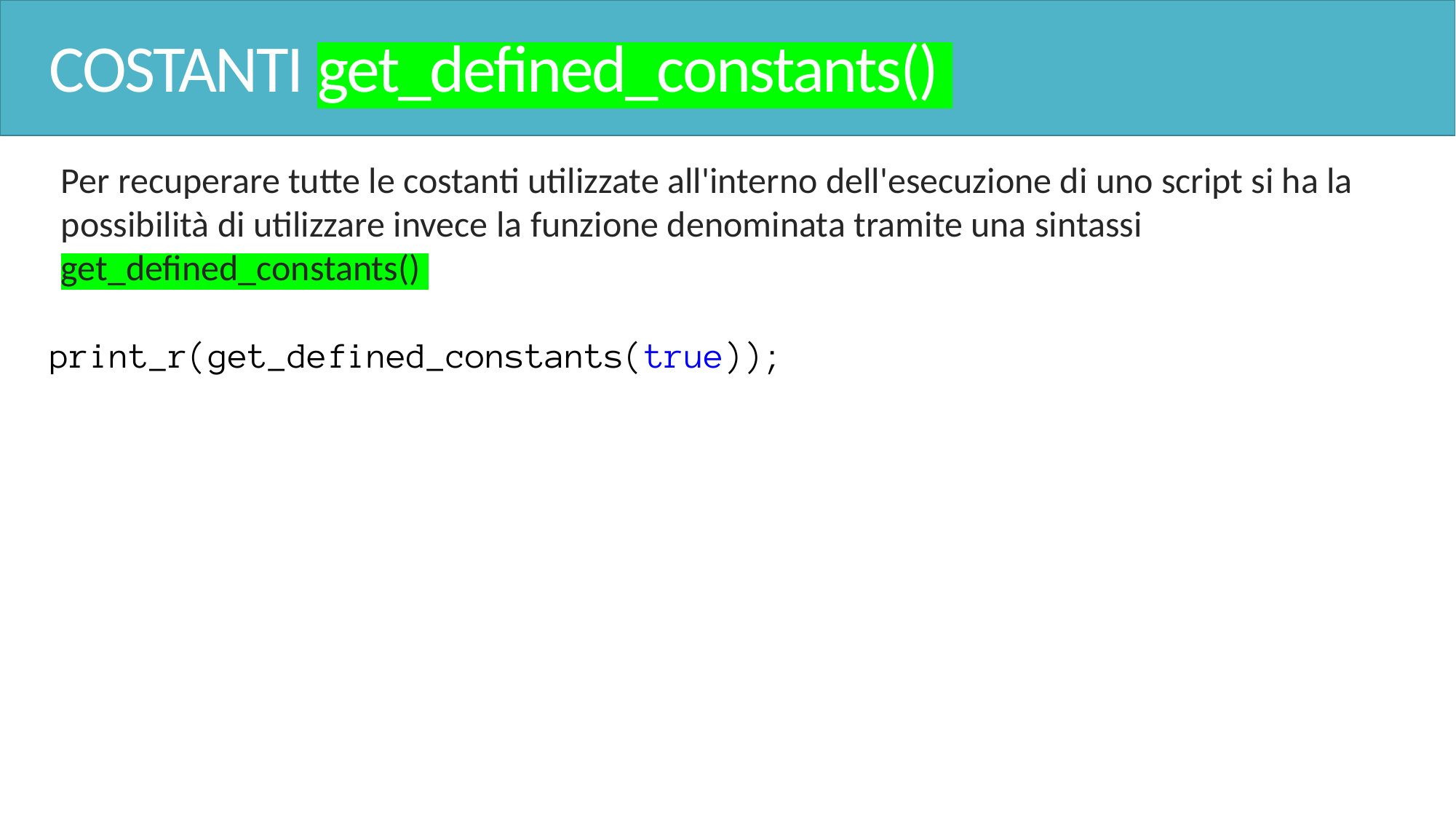

# COSTANTI get_defined_constants()
Per recuperare tutte le costanti utilizzate all'interno dell'esecuzione di uno script si ha la possibilità di utilizzare invece la funzione denominata tramite una sintassi get_defined_constants()

print_r(get_defined_constants(true));